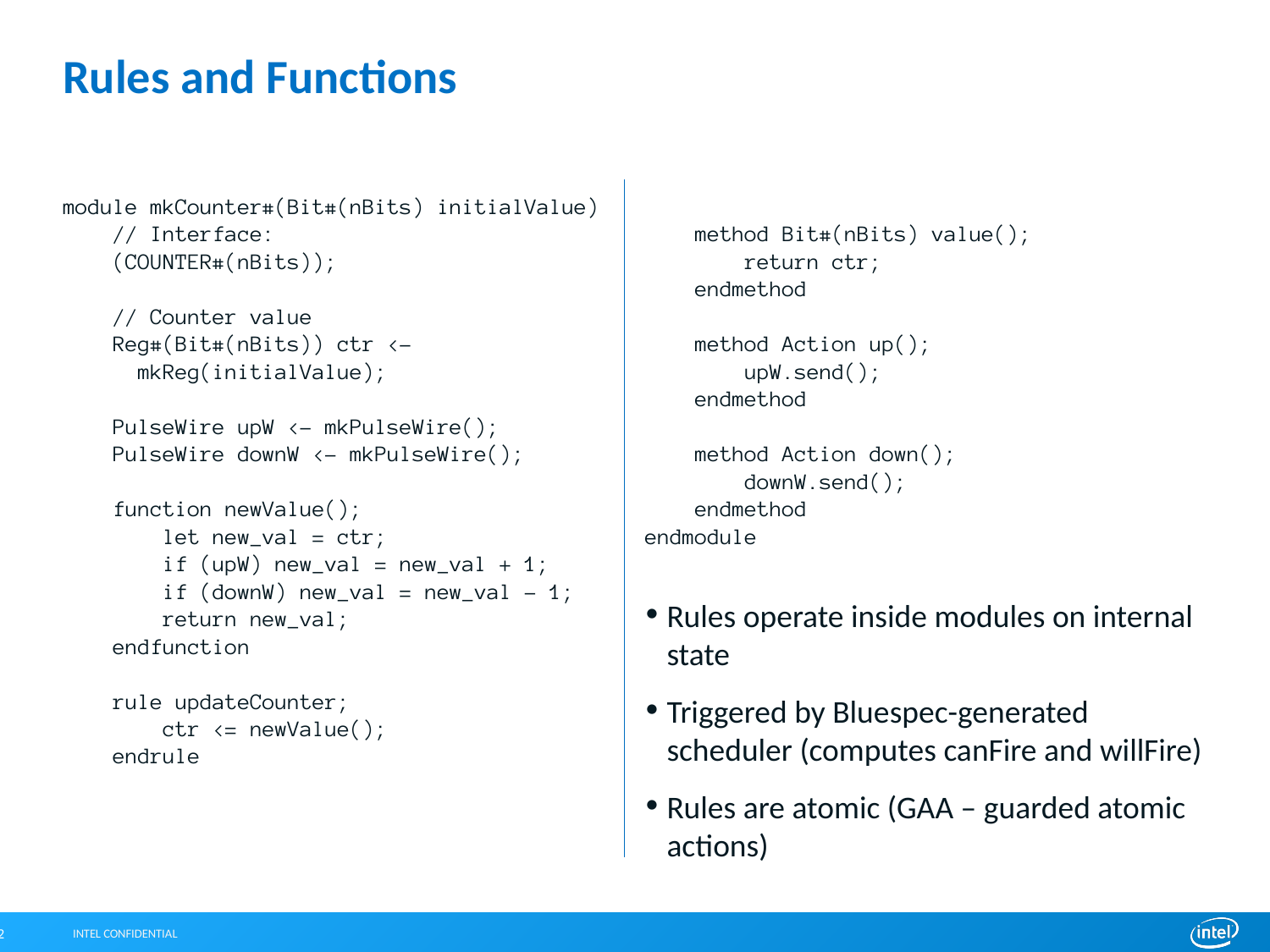

# Rules and Functions
module mkCounter#(Bit#(nBits) initialValue)
    // Interface:
    (COUNTER#(nBits));
    // Counter value
    Reg#(Bit#(nBits)) ctr <-
      mkReg(initialValue);
    PulseWire upW <- mkPulseWire();
    PulseWire downW <- mkPulseWire();
    function newValue();
        let new_val = ctr;
        if (upW) new_val = new_val + 1;
        if (downW) new_val = new_val - 1;
        return new_val;
    endfunction
    rule updateCounter;
        ctr <= newValue();
    endrule
    method Bit#(nBits) value();
        return ctr;
    endmethod
    method Action up();
        upW.send();
    endmethod
    method Action down();
        downW.send();
    endmethod
endmodule
Rules operate inside modules on internal state
Triggered by Bluespec-generated scheduler (computes canFire and willFire)
Rules are atomic (GAA – guarded atomic actions)